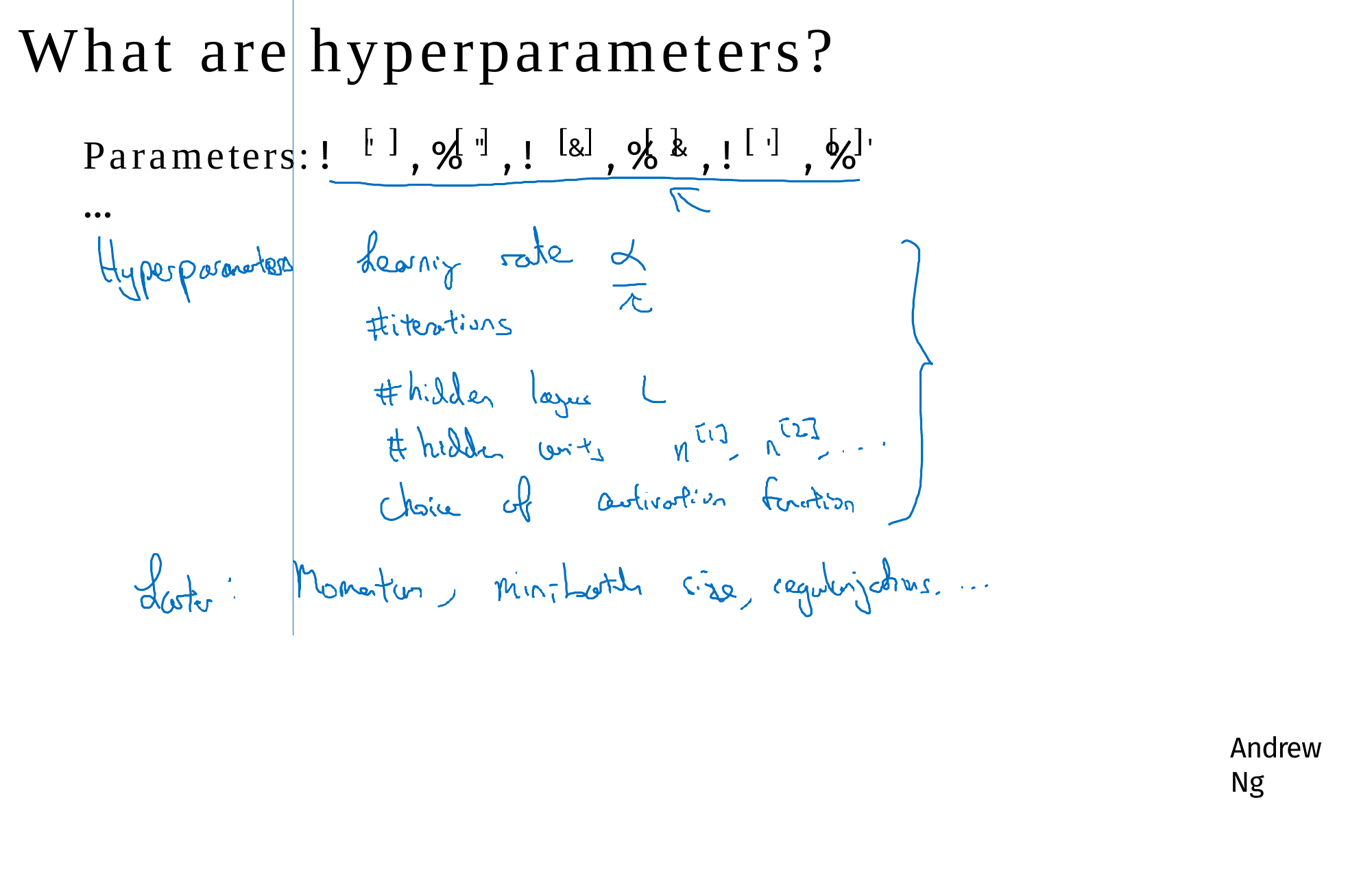

What are hyperparameters?
Parameters: ! "	, % "	, ! &	, % &  , ! '  , % '	…

Andrew Ng